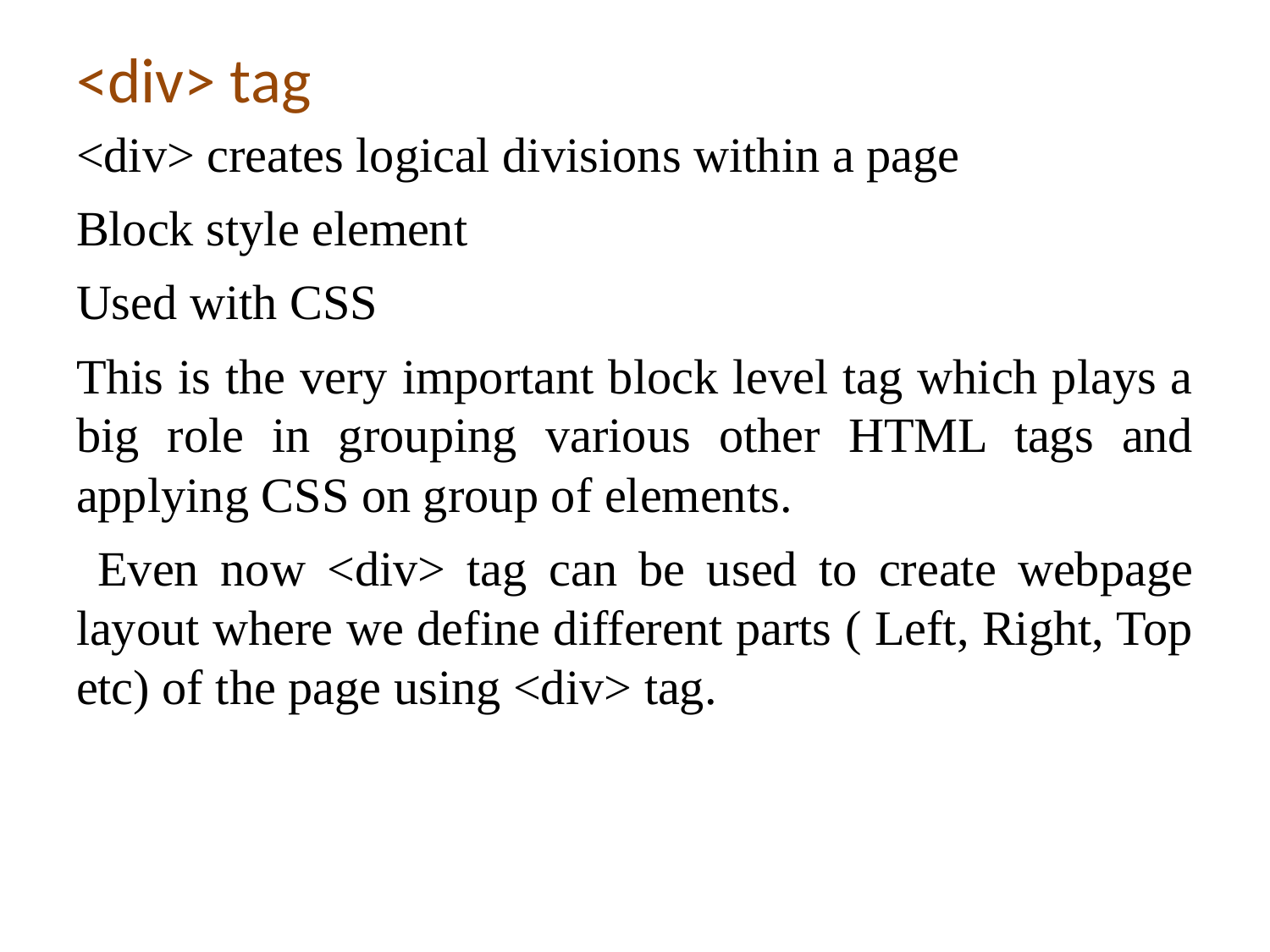

# <div> tag
<div> creates logical divisions within a page
Block style element
Used with CSS
This is the very important block level tag which plays a big role in grouping various other HTML tags and applying CSS on group of elements.
 Even now <div> tag can be used to create webpage layout where we define different parts ( Left, Right, Top etc) of the page using <div> tag.